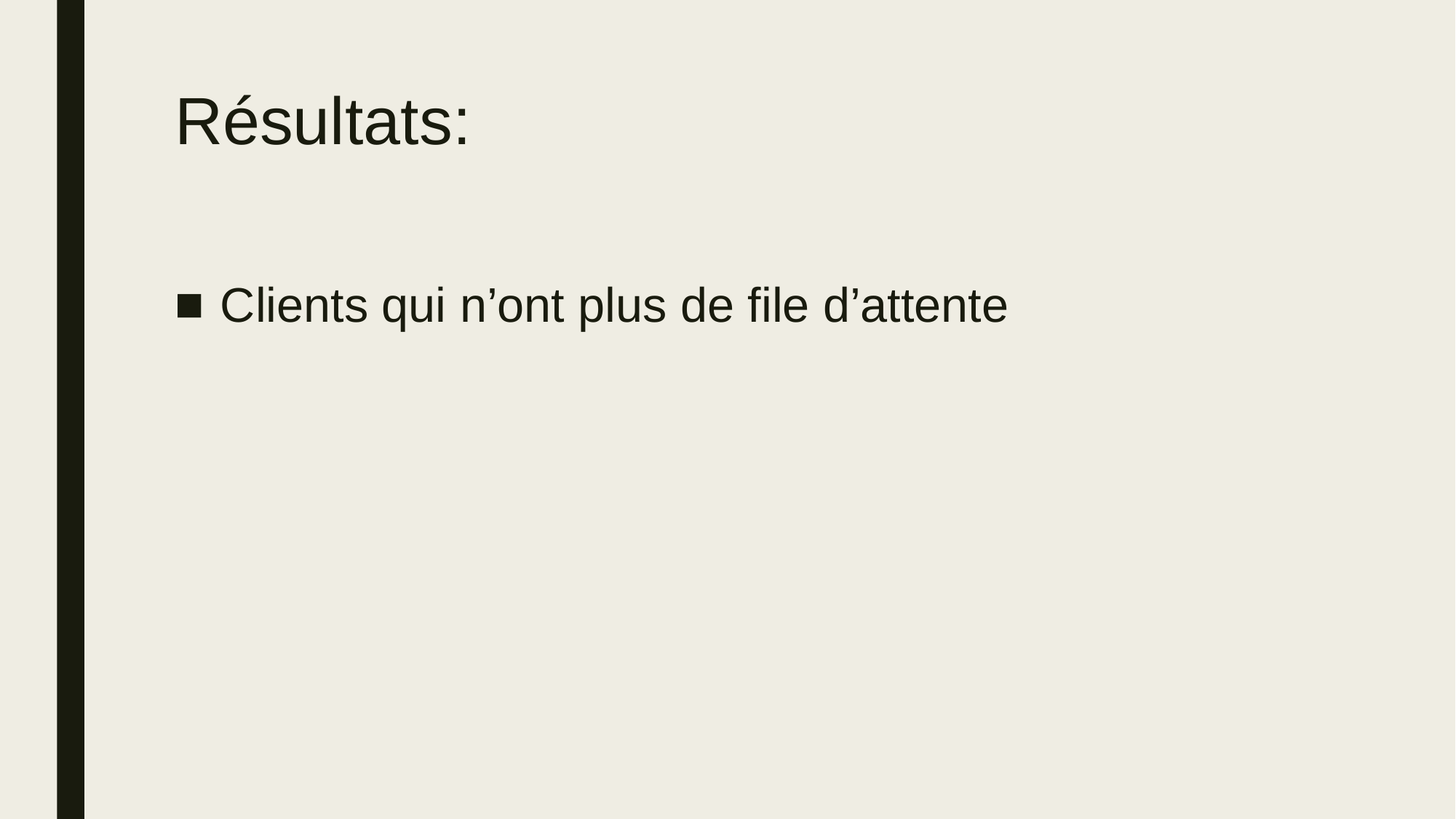

# Résultats:
Clients qui n’ont plus de file d’attente